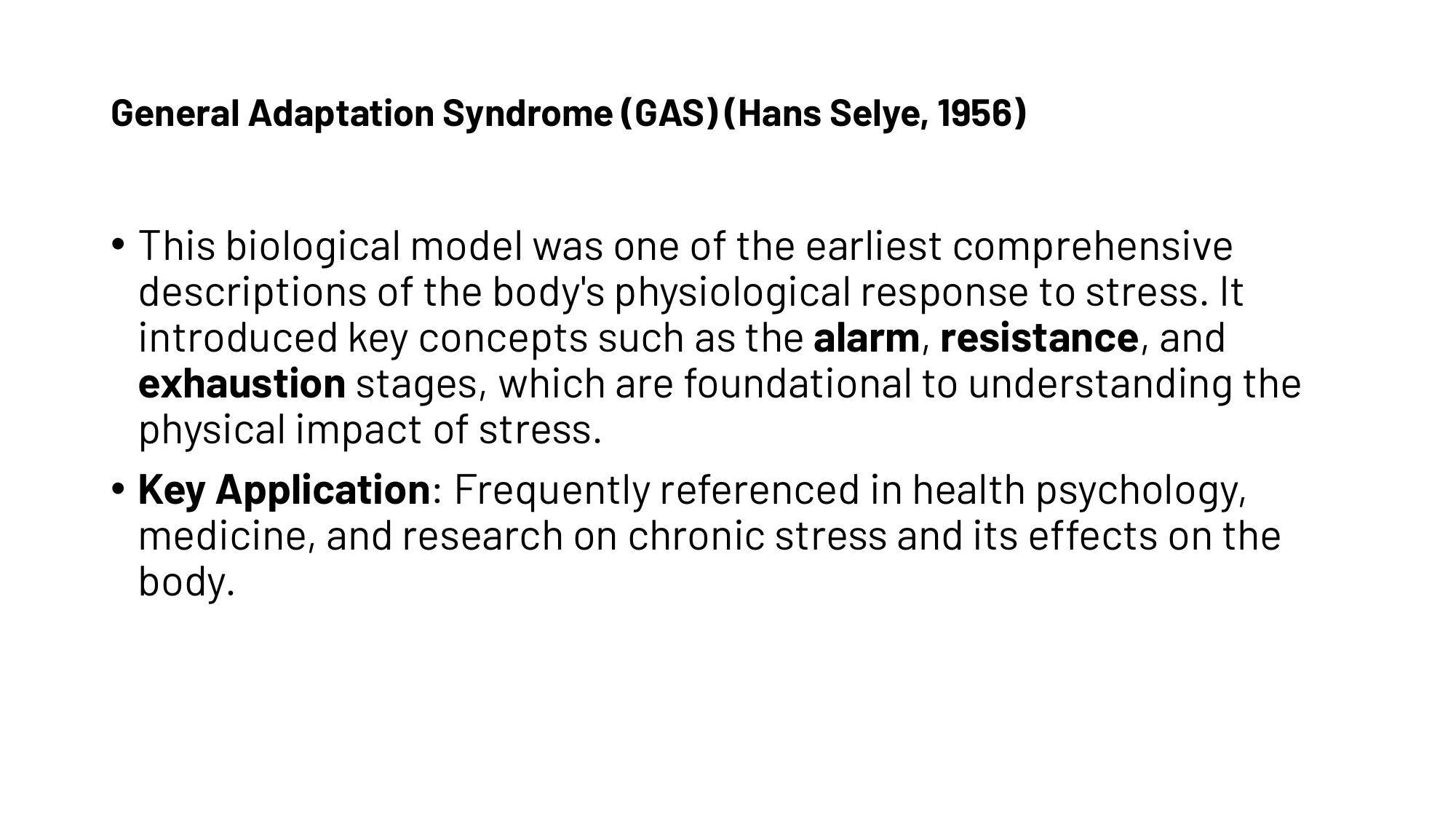

# General Adaptation Syndrome (GAS) (Hans Selye, 1956)
This biological model was one of the earliest comprehensive descriptions of the body's physiological response to stress. It introduced key concepts such as the alarm, resistance, and exhaustion stages, which are foundational to understanding the physical impact of stress.
Key Application: Frequently referenced in health psychology, medicine, and research on chronic stress and its effects on the body.